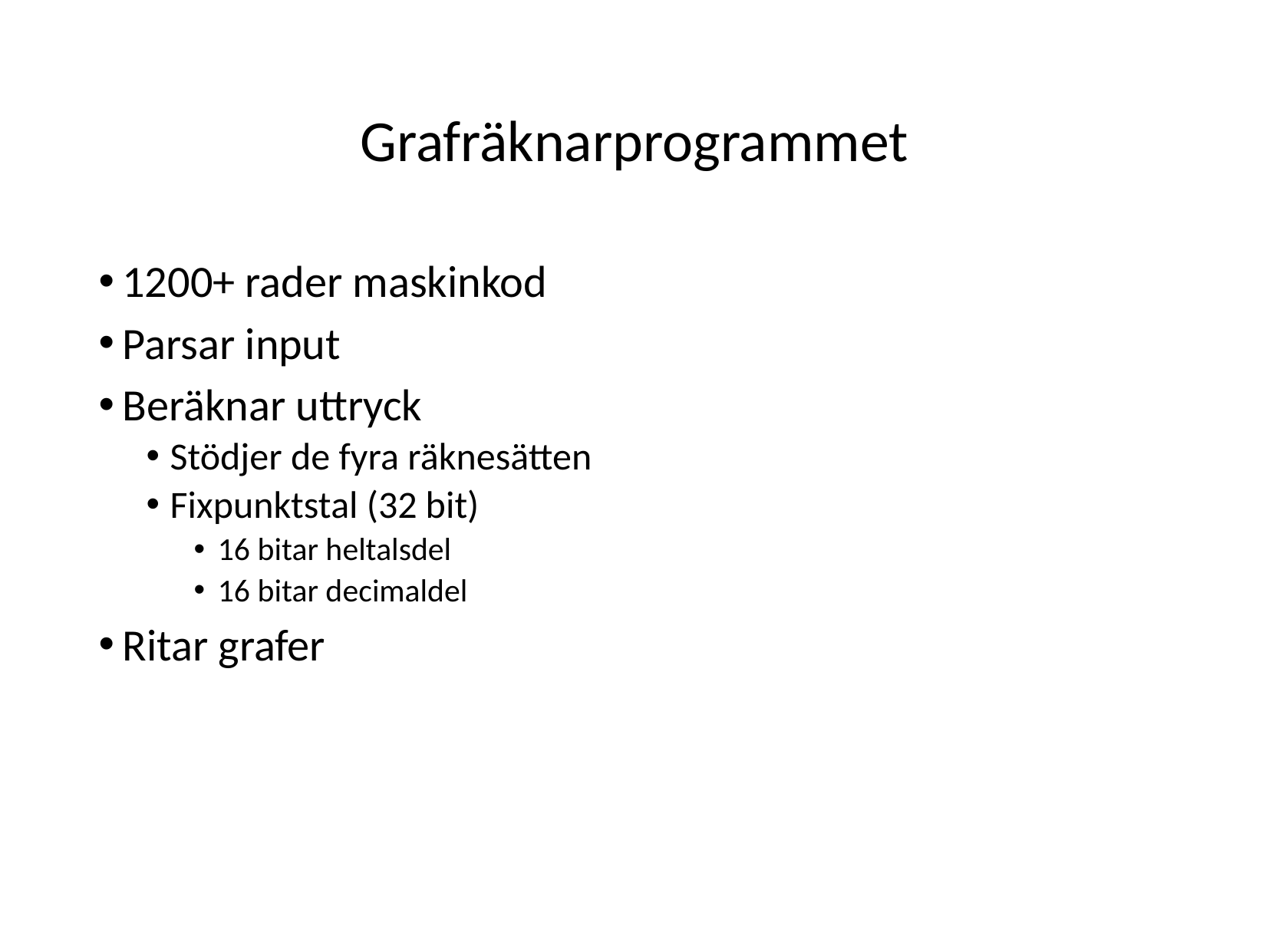

# Grafräknarprogrammet
1200+ rader maskinkod
Parsar input
Beräknar uttryck
Stödjer de fyra räknesätten
Fixpunktstal (32 bit)
16 bitar heltalsdel
16 bitar decimaldel
Ritar grafer